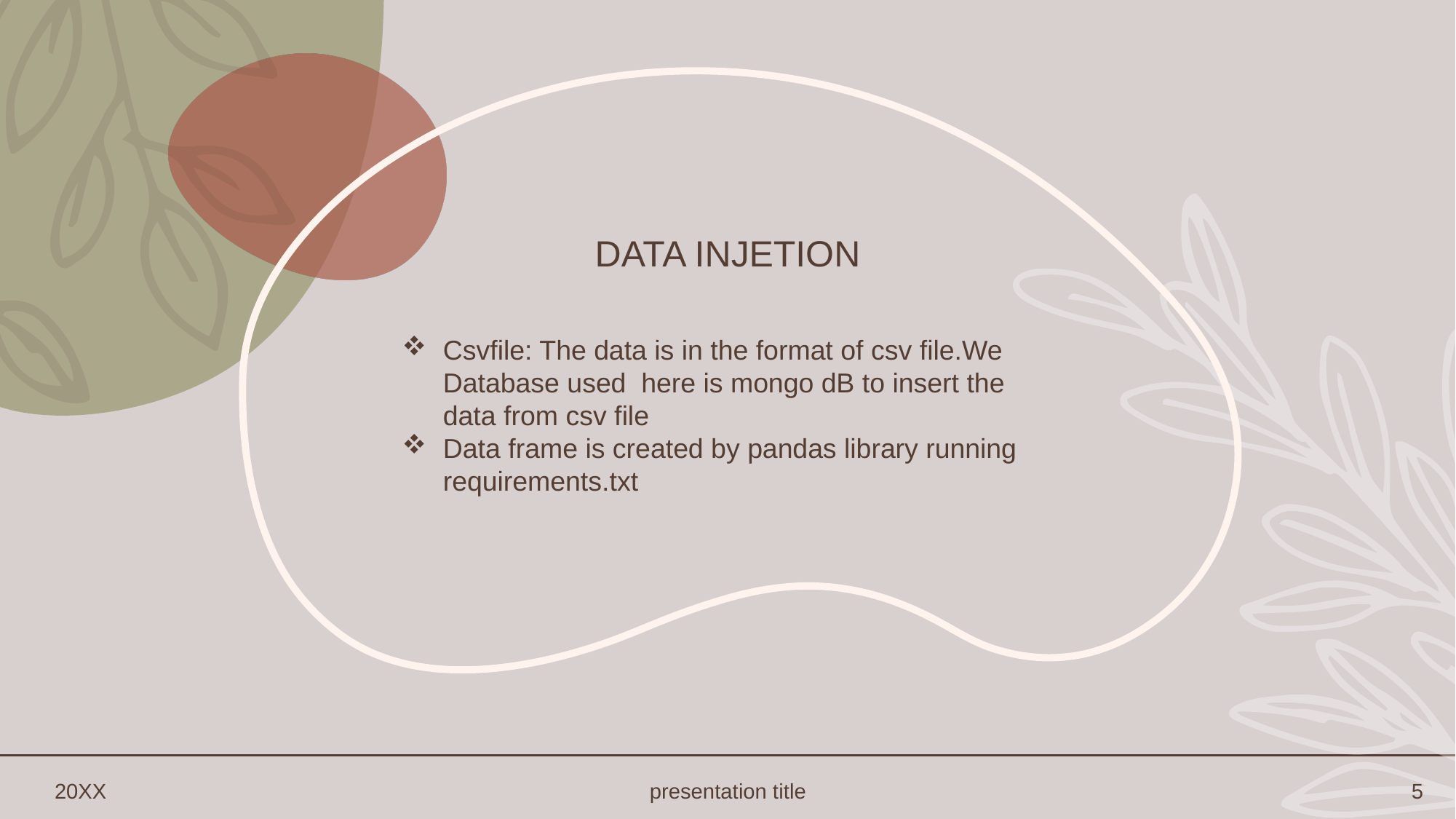

# DATA INJETION
Csvfile: The data is in the format of csv file.We Database used  here is mongo dB to insert the data from csv file
Data frame is created by pandas library running requirements.txt

20XX
presentation title
5